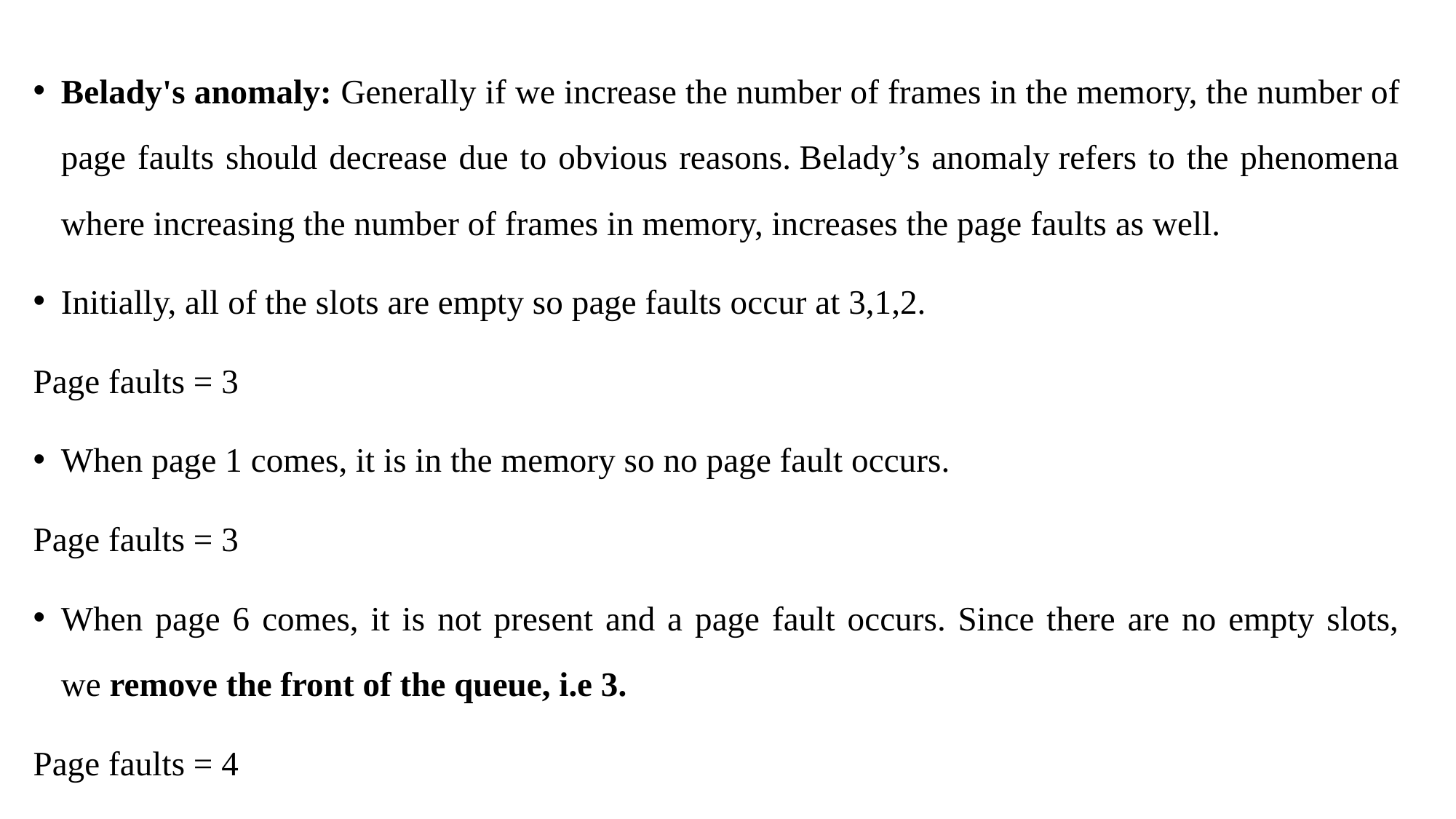

Belady's anomaly: Generally if we increase the number of frames in the memory, the number of page faults should decrease due to obvious reasons. Belady’s anomaly refers to the phenomena where increasing the number of frames in memory, increases the page faults as well.
Initially, all of the slots are empty so page faults occur at 3,1,2.
Page faults = 3
When page 1 comes, it is in the memory so no page fault occurs.
Page faults = 3
When page 6 comes, it is not present and a page fault occurs. Since there are no empty slots, we remove the front of the queue, i.e 3.
Page faults = 4